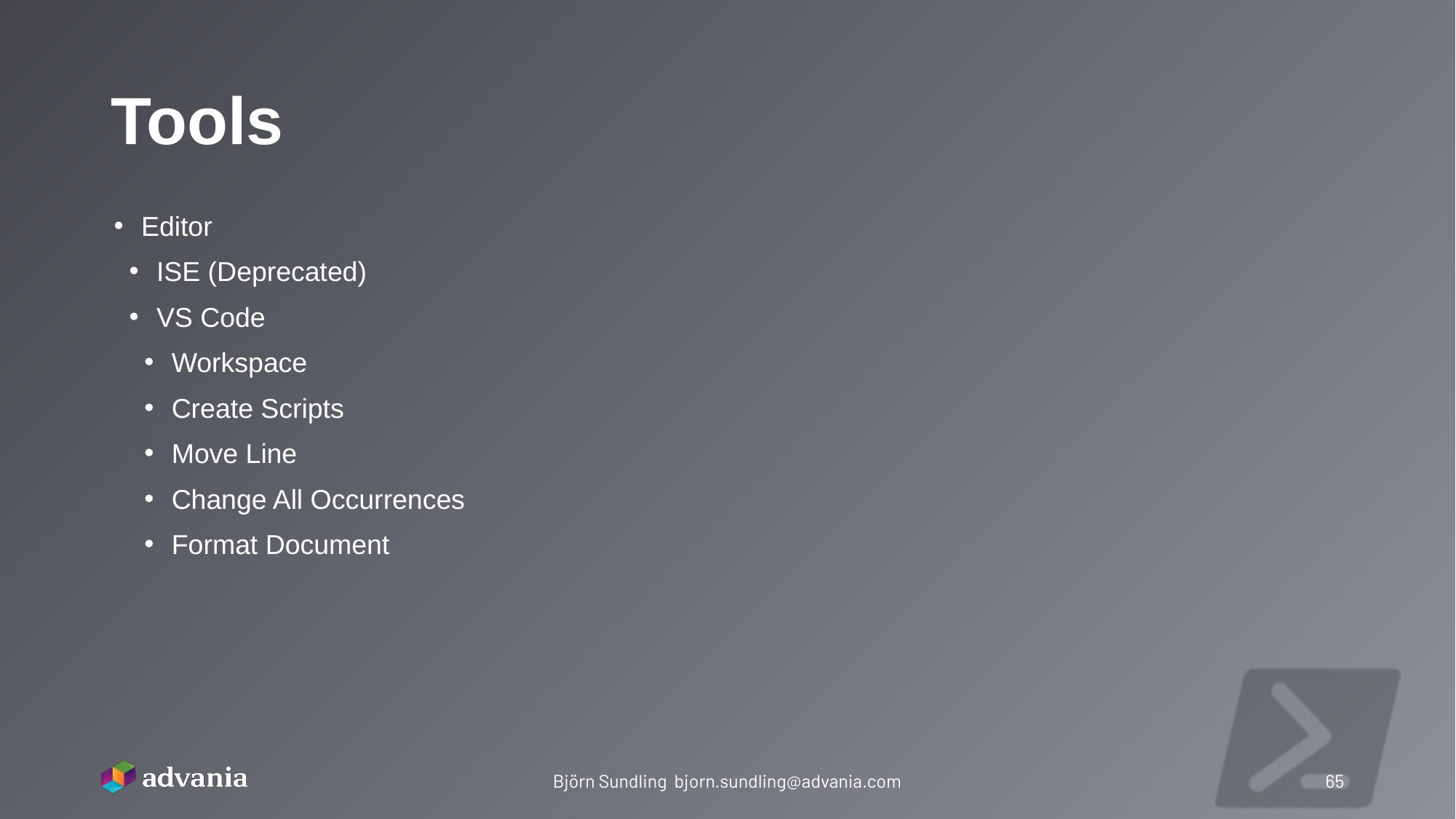

# Tools
Editor
ISE (Deprecated)
VS Code
Workspace
Create Scripts
Move Line
Change All Occurrences
Format Document
Björn Sundling  bjorn.sundling@advania.com
65